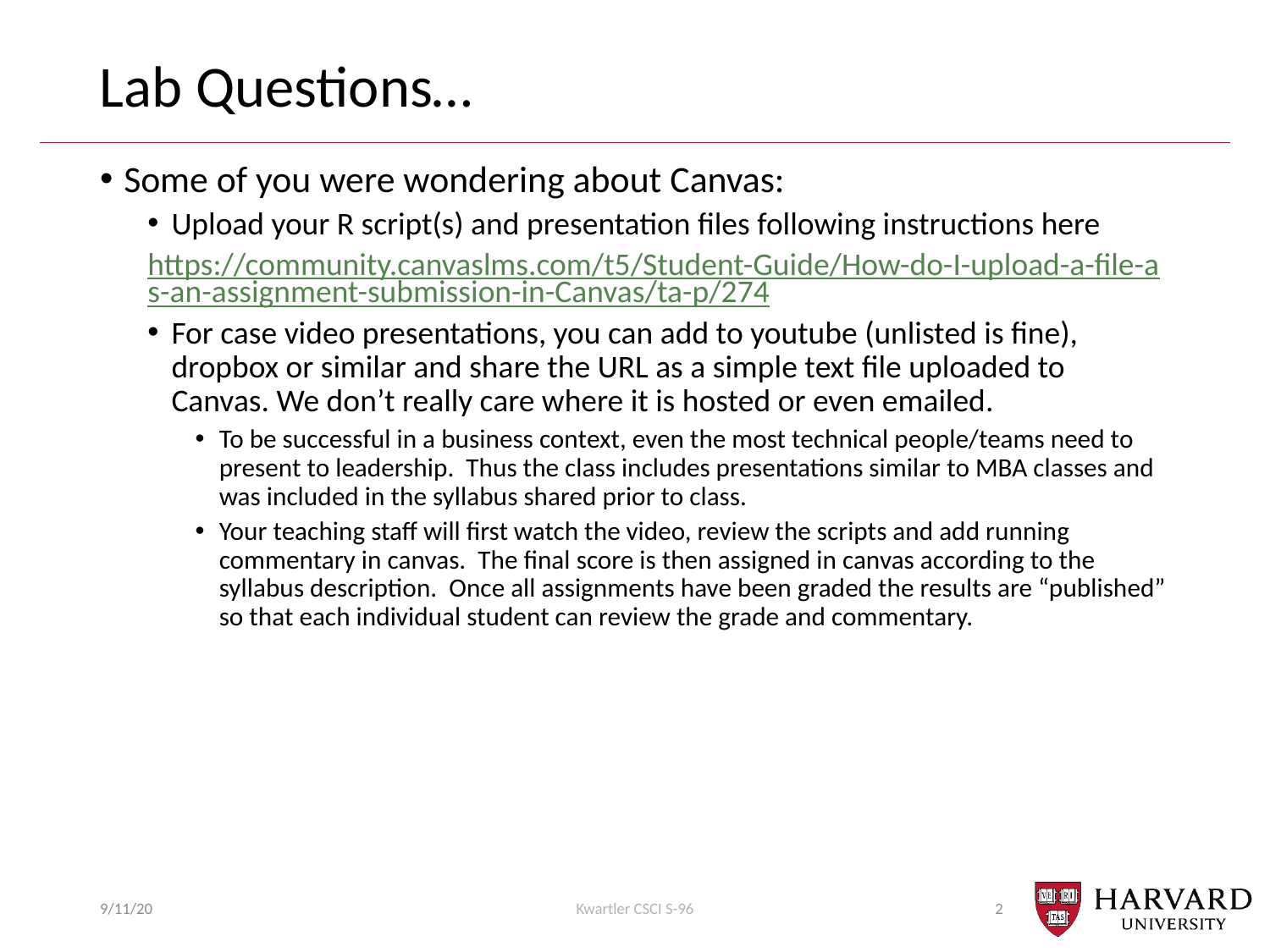

# Lab Questions…
Some of you were wondering about Canvas:
Upload your R script(s) and presentation files following instructions here
https://community.canvaslms.com/t5/Student-Guide/How-do-I-upload-a-file-as-an-assignment-submission-in-Canvas/ta-p/274
For case video presentations, you can add to youtube (unlisted is fine), dropbox or similar and share the URL as a simple text file uploaded to Canvas. We don’t really care where it is hosted or even emailed.
To be successful in a business context, even the most technical people/teams need to present to leadership.  Thus the class includes presentations similar to MBA classes and was included in the syllabus shared prior to class.
Your teaching staff will first watch the video, review the scripts and add running commentary in canvas.  The final score is then assigned in canvas according to the syllabus description.  Once all assignments have been graded the results are “published” so that each individual student can review the grade and commentary.

9/11/20
Kwartler CSCI S-96
2